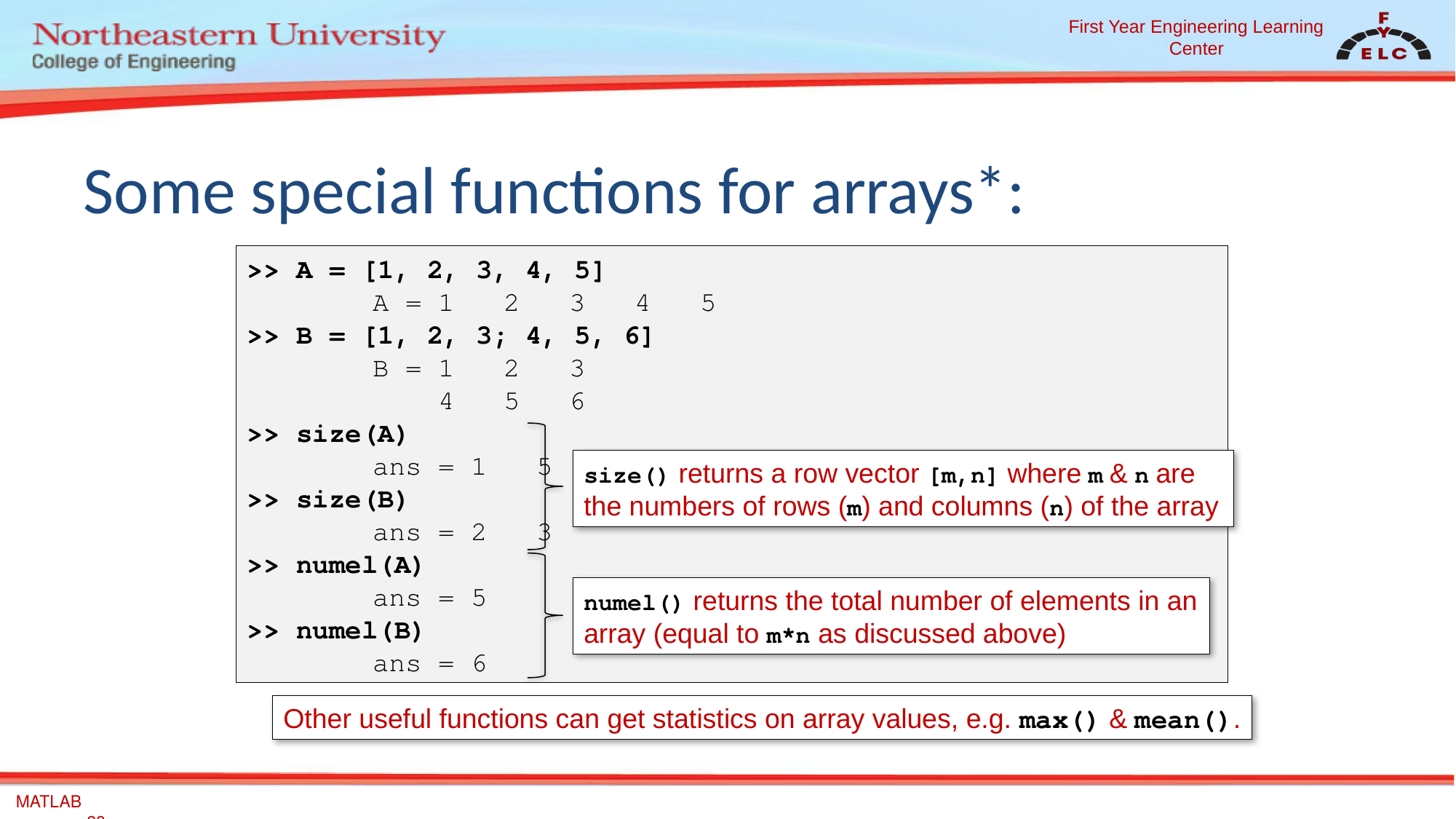

# Some special functions for arrays*:
>> A = [1, 2, 3, 4, 5]
	 A = 1   2   3   4   5
>> B = [1, 2, 3; 4, 5, 6]
	 B = 1   2   3
	     4   5   6
>> size(A)
	 ans = 1   5
>> size(B)
	 ans = 2   3
>> numel(A)
	 ans = 5
>> numel(B)
	 ans = 6

size() returns a row vector [m,n] where m & n are the numbers of rows (m) and columns (n) of the array

numel() returns the total number of elements in an array (equal to m*n as discussed above)
Other useful functions can get statistics on array values, e.g. max() & mean().